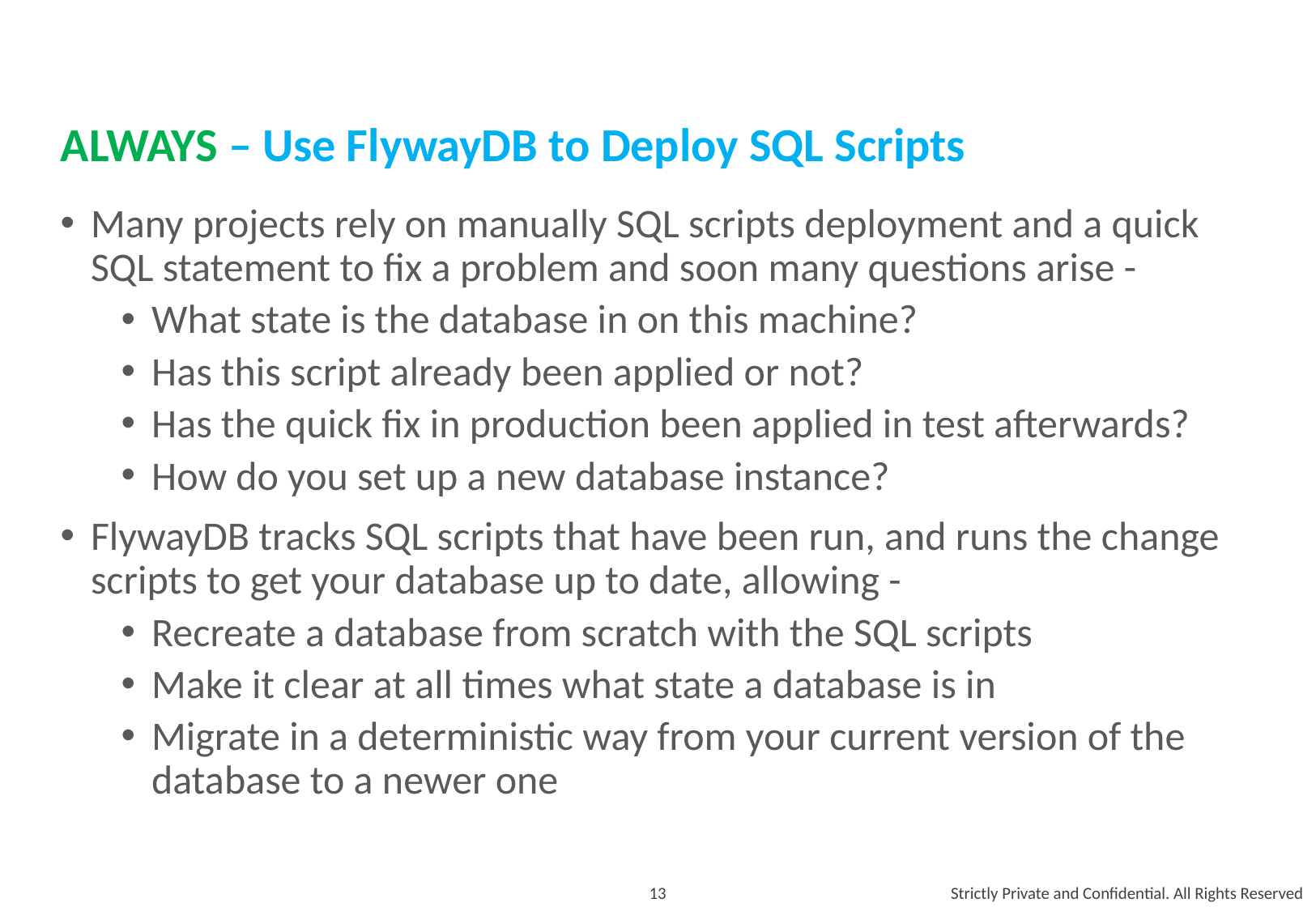

# ALWAYS – Use FlywayDB to Deploy SQL Scripts
Many projects rely on manually SQL scripts deployment and a quick SQL statement to fix a problem and soon many questions arise -
What state is the database in on this machine?
Has this script already been applied or not?
Has the quick fix in production been applied in test afterwards?
How do you set up a new database instance?
FlywayDB tracks SQL scripts that have been run, and runs the change scripts to get your database up to date, allowing -
Recreate a database from scratch with the SQL scripts
Make it clear at all times what state a database is in
Migrate in a deterministic way from your current version of the database to a newer one

13
Strictly Private and Confidential. All Rights Reserved